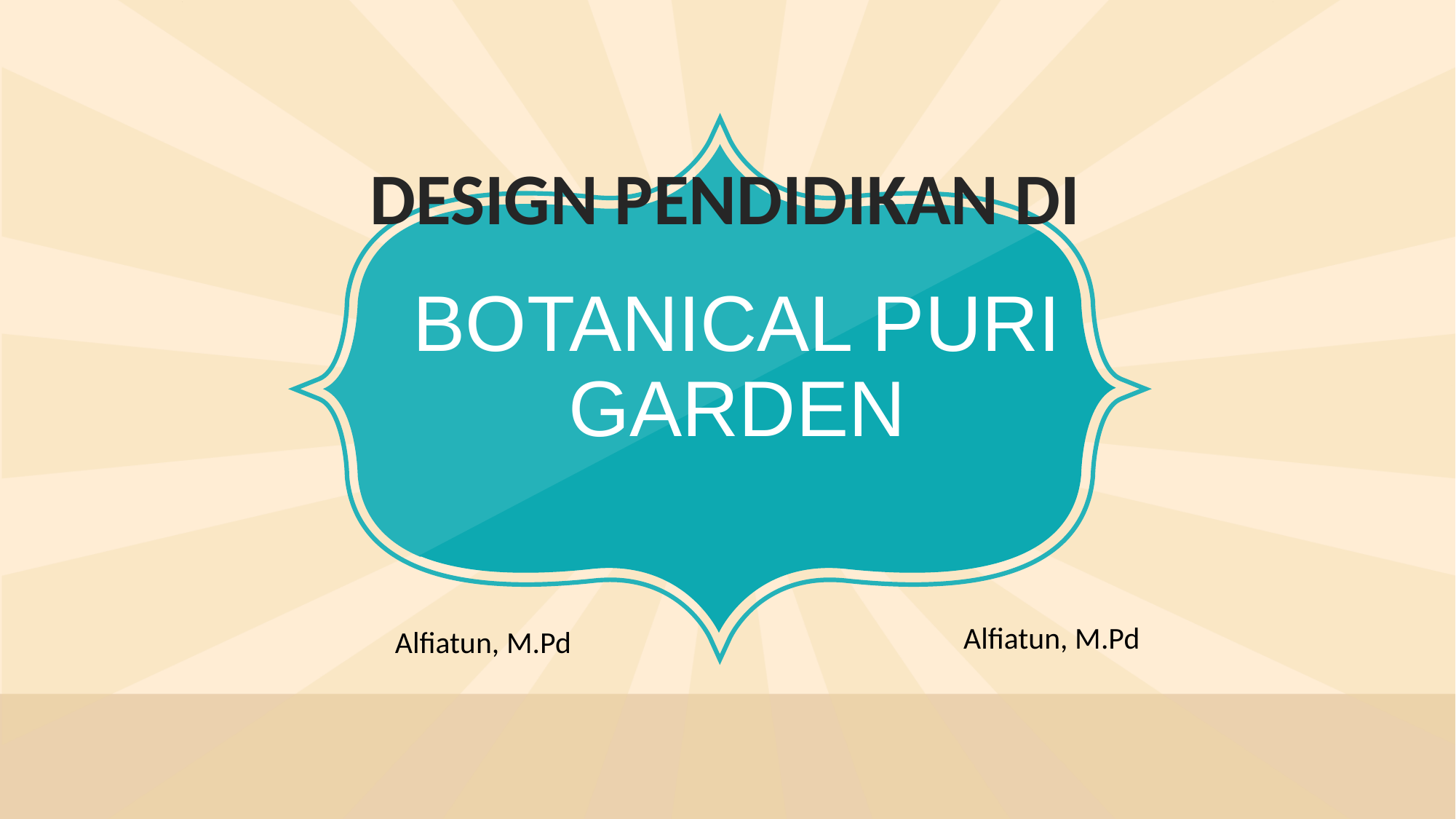

DESIGN PENDIDIKAN DI
# BOTANICAL PURI GARDEN
Alfiatun, M.Pd
Alfiatun, M.Pd